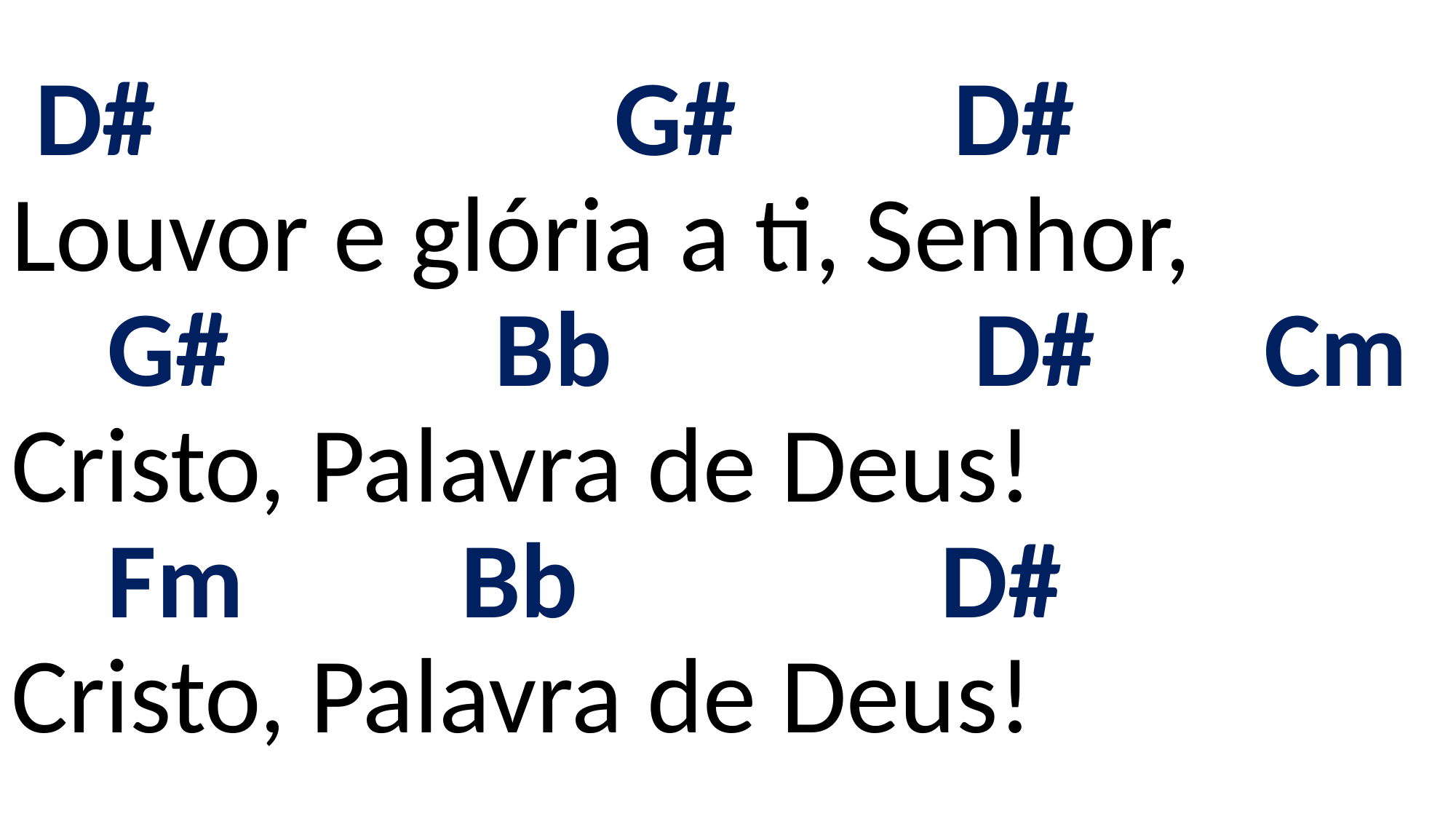

# D#                   G#         D# Louvor e glória a ti, Senhor, G#           Bb               D#       Cm Cristo, Palavra de Deus! Fm         Bb               D# Cristo, Palavra de Deus!